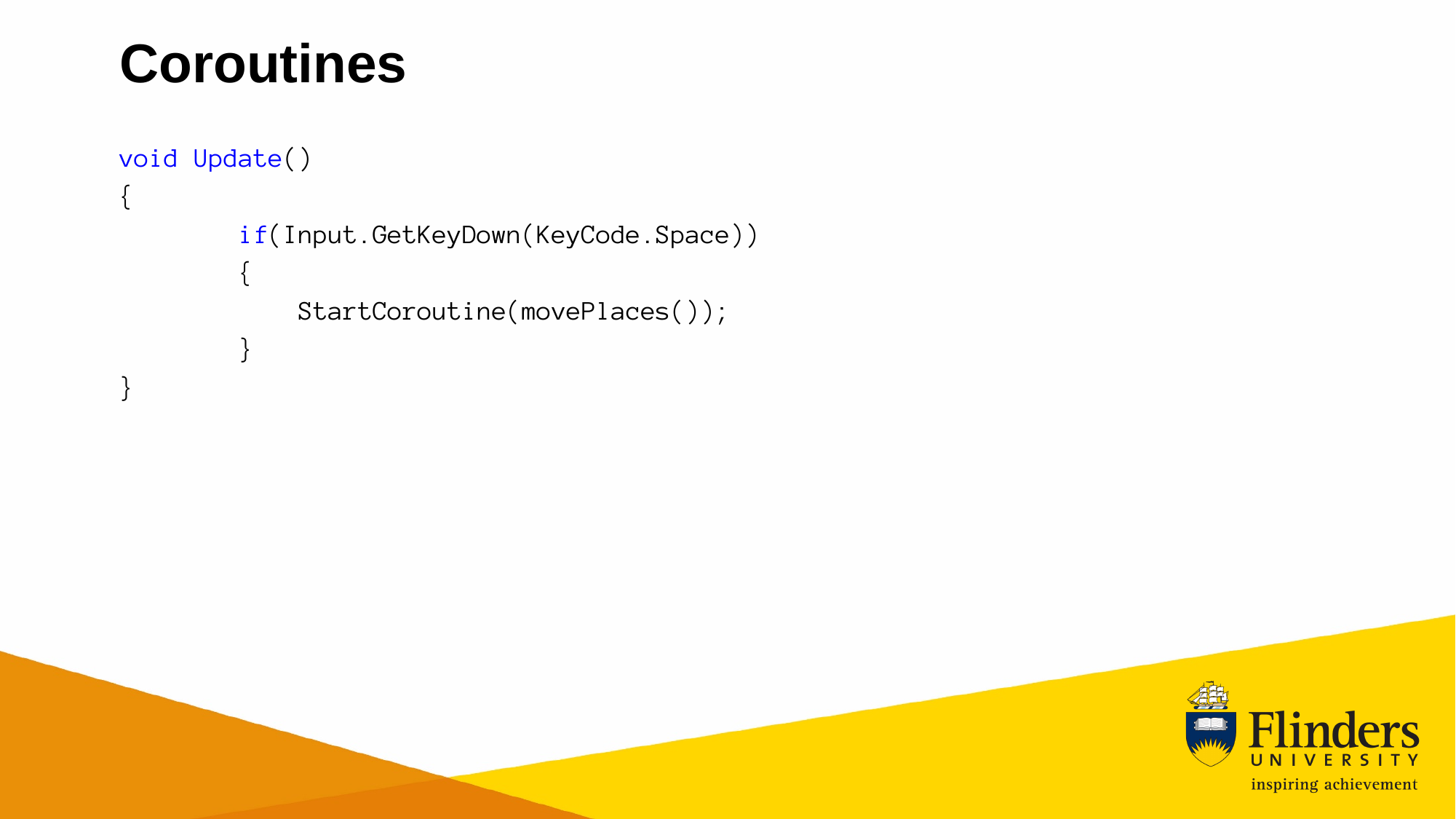

# Coroutines
void Update()
{
        if(Input.GetKeyDown(KeyCode.Space))
        {
            StartCoroutine(movePlaces());
        }
}